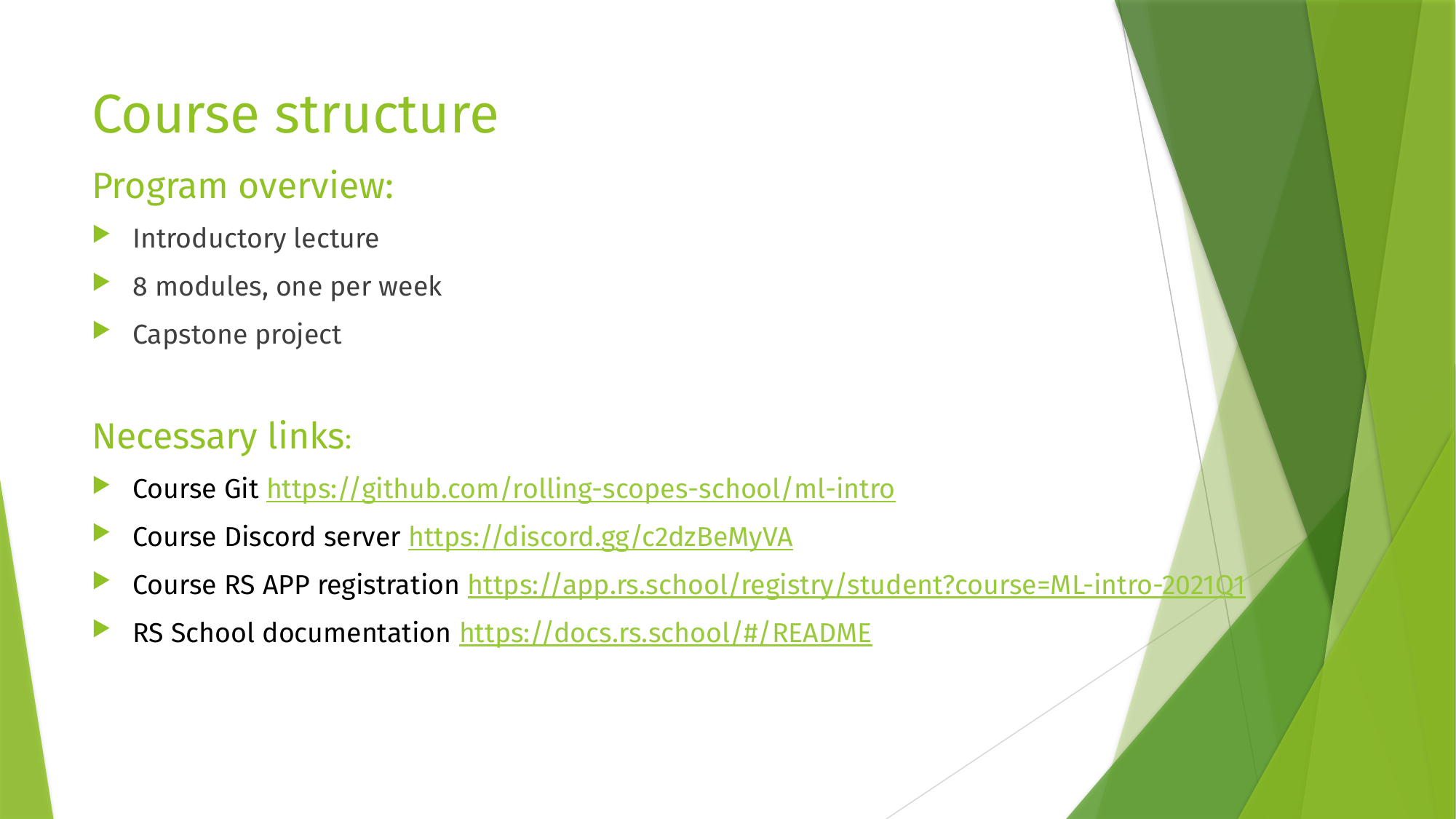

# Course structure
Program overview:
Introductory lecture
8 modules, one per week
Capstone project

Necessary links:
Course Git https://github.com/rolling-scopes-school/ml-intro
Course Discord server https://discord.gg/c2dzBeMyVA
Course RS APP registration https://app.rs.school/registry/student?course=ML-intro-2021Q1
RS School documentation https://docs.rs.school/#/README